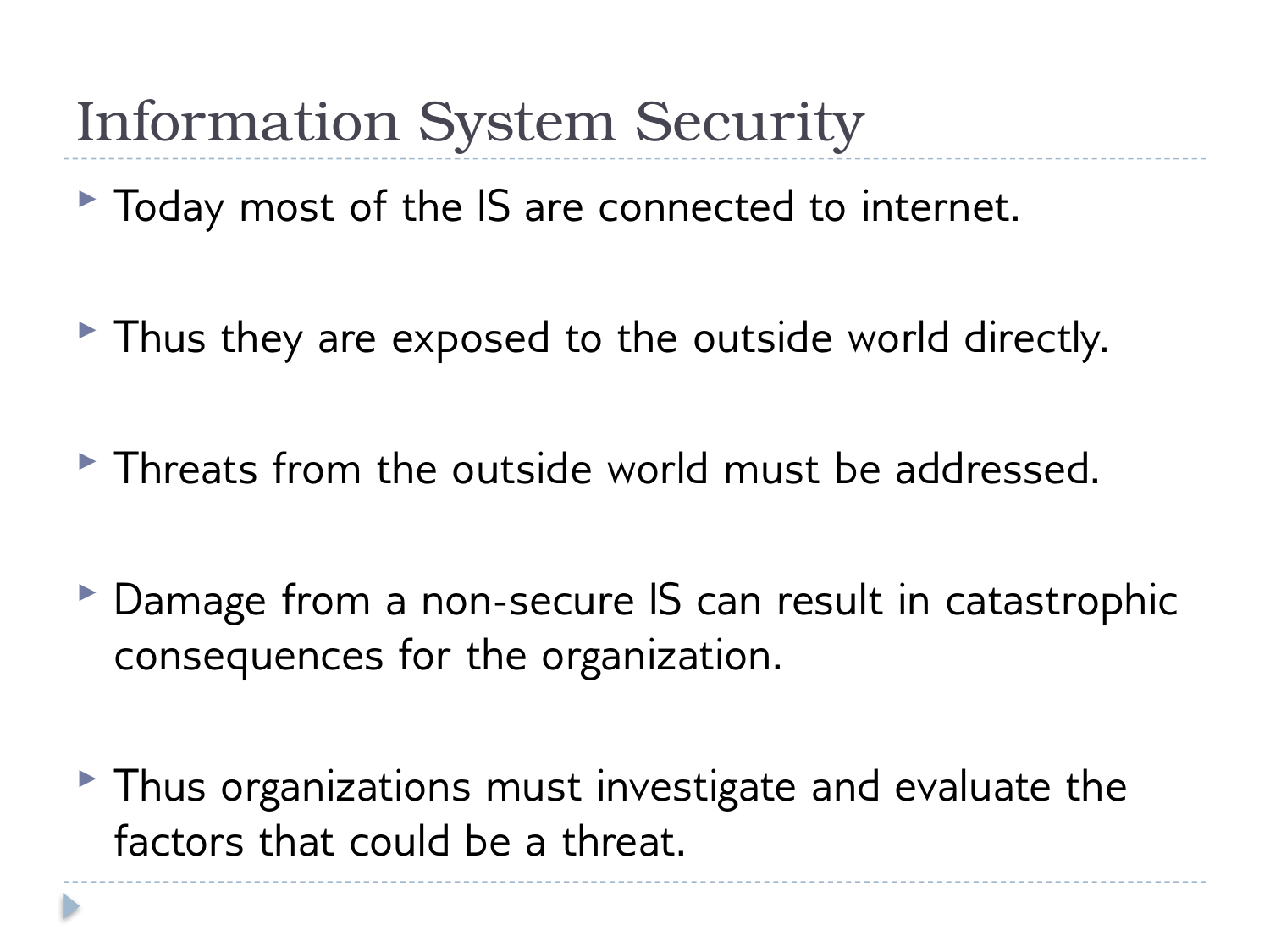

# Information System Security
Today most of the IS are connected to internet.

Thus they are exposed to the outside world directly.

Threats from the outside world must be addressed.

Damage from a non-secure IS can result in catastrophic consequences for the organization.

Thus organizations must investigate and evaluate the factors that could be a threat.